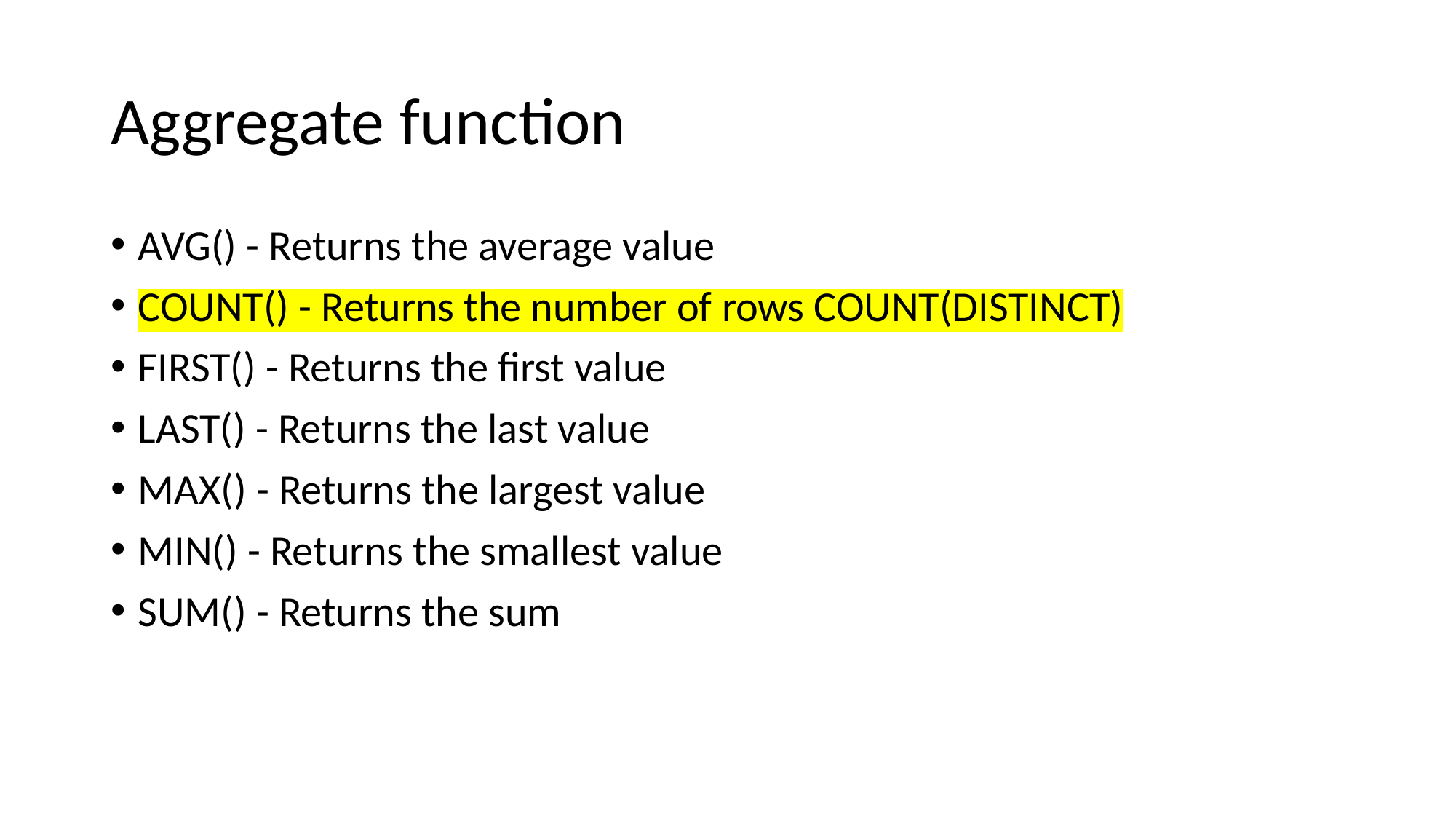

# Aggregate function
AVG() - Returns the average value
COUNT() - Returns the number of rows COUNT(DISTINCT)
FIRST() - Returns the first value
LAST() - Returns the last value
MAX() - Returns the largest value
MIN() - Returns the smallest value
SUM() - Returns the sum